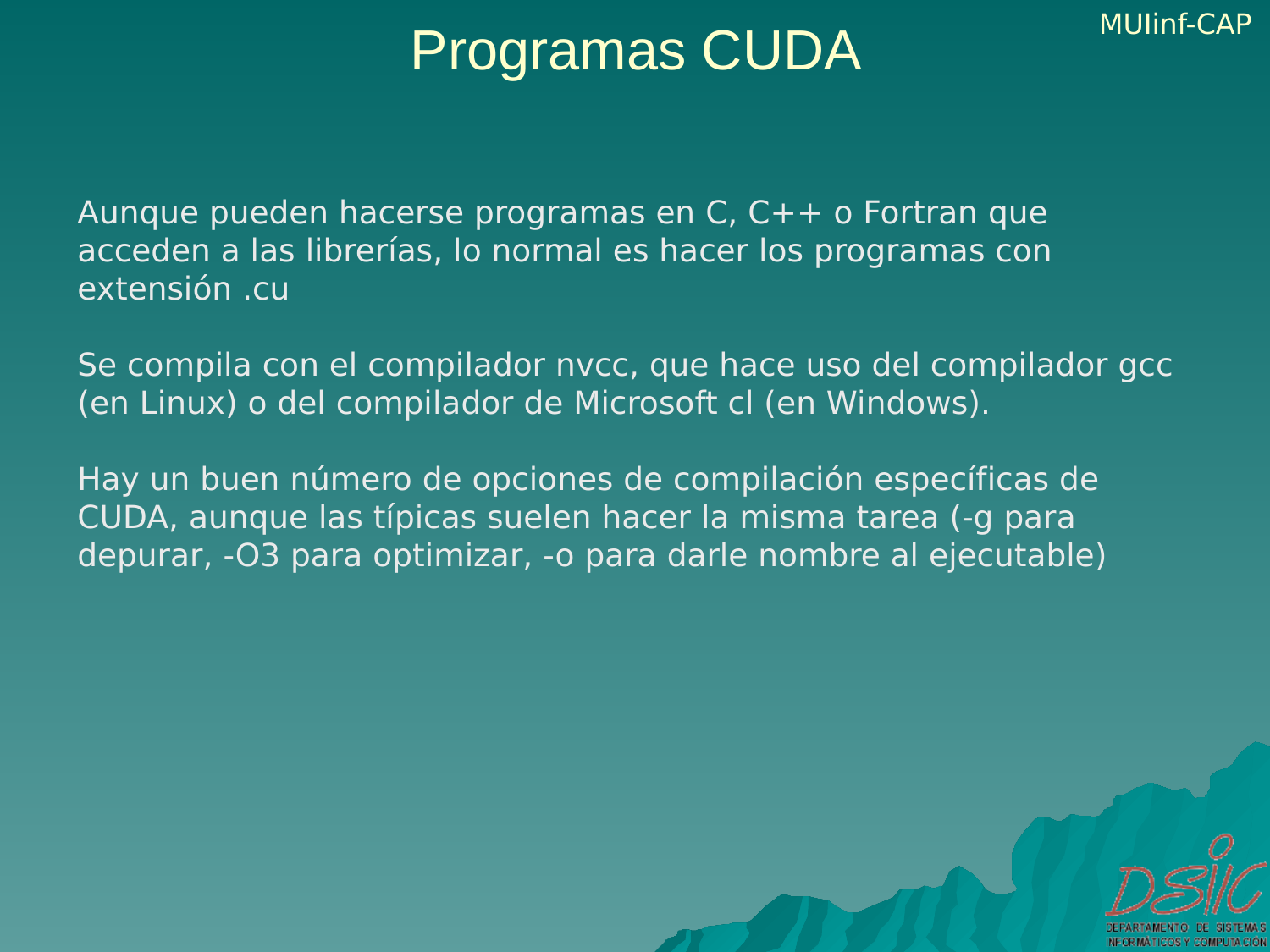

# Programas CUDA
Aunque pueden hacerse programas en C, C++ o Fortran que acceden a las librerías, lo normal es hacer los programas con extensión .cu

Se compila con el compilador nvcc, que hace uso del compilador gcc (en Linux) o del compilador de Microsoft cl (en Windows).

Hay un buen número de opciones de compilación específicas de CUDA, aunque las típicas suelen hacer la misma tarea (-g para depurar, -O3 para optimizar, -o para darle nombre al ejecutable)